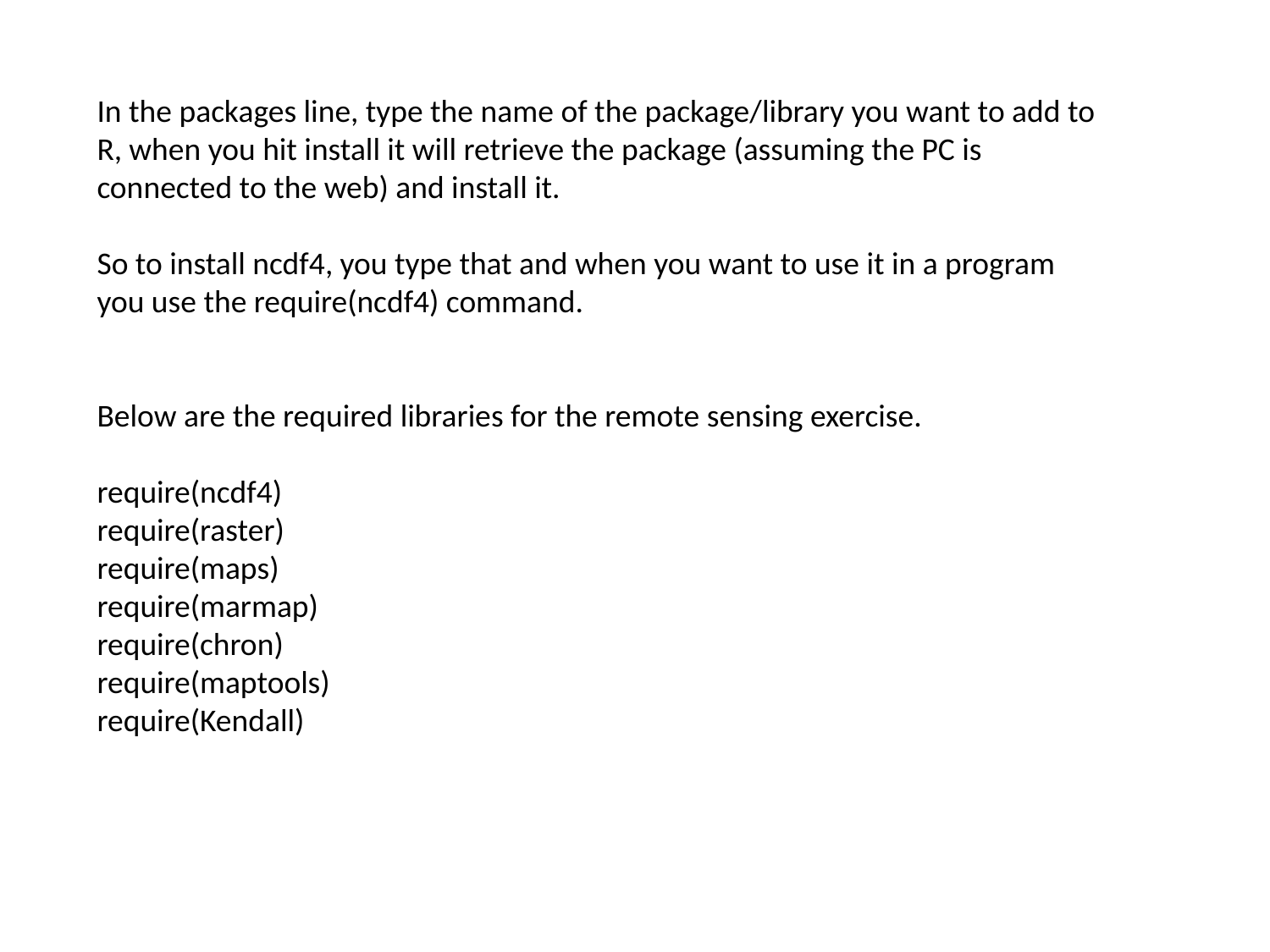

In the packages line, type the name of the package/library you want to add to R, when you hit install it will retrieve the package (assuming the PC is connected to the web) and install it.

So to install ncdf4, you type that and when you want to use it in a program you use the require(ncdf4) command.

Below are the required libraries for the remote sensing exercise.

require(ncdf4)
require(raster)
require(maps)
require(marmap)
require(chron)
require(maptools)
require(Kendall)